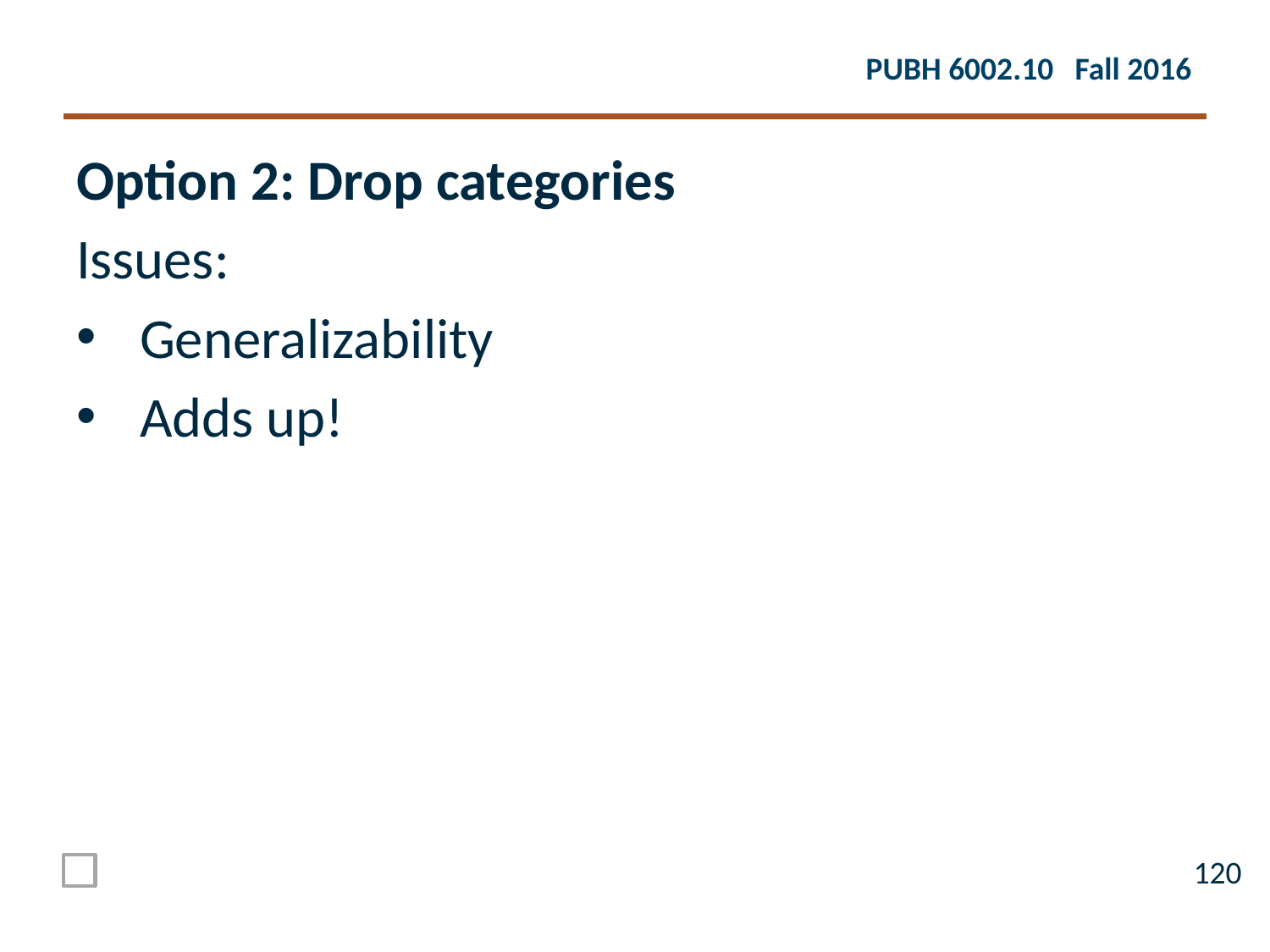

Option 2: Drop categories
Issues:
Generalizability
Adds up!